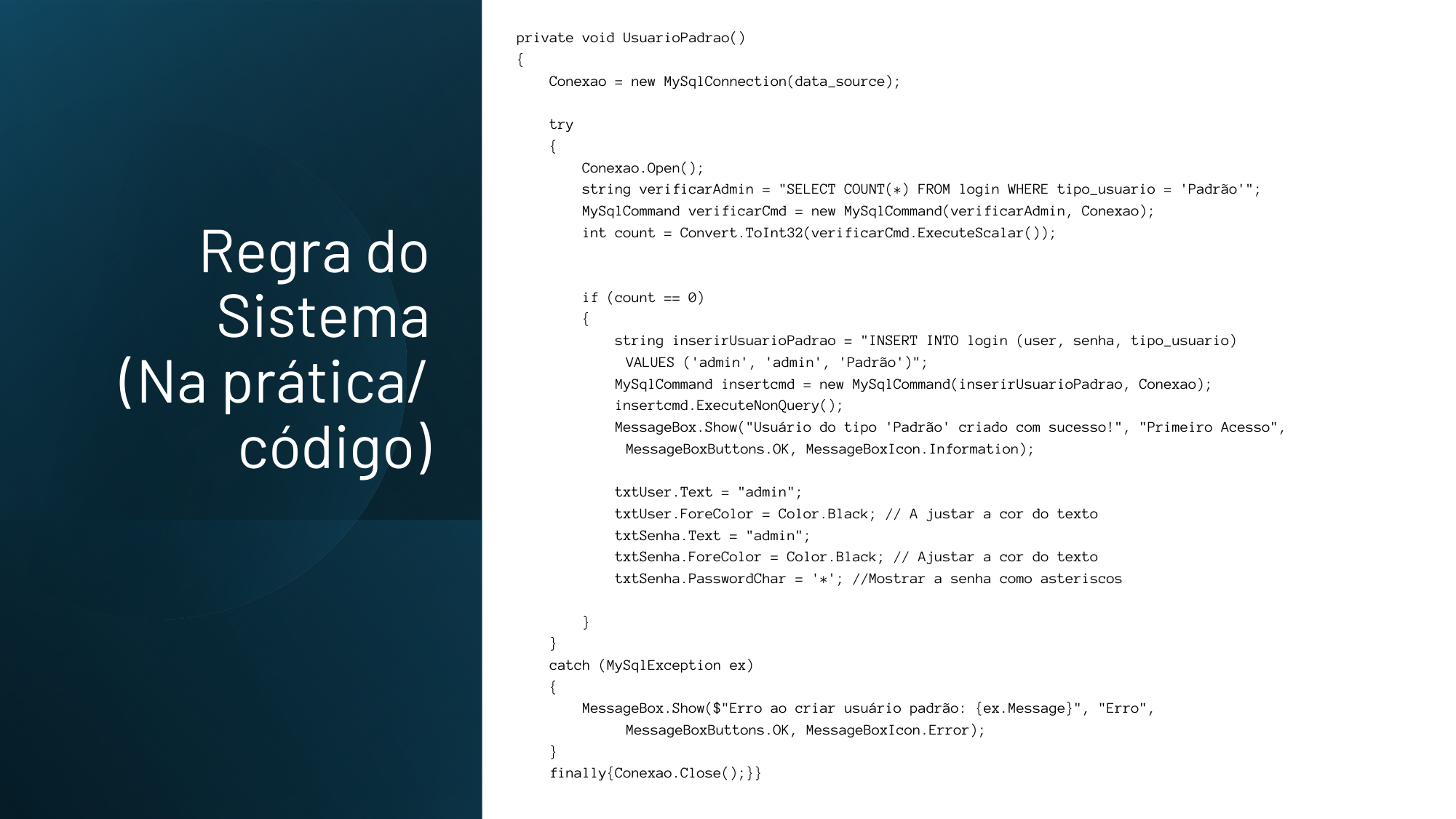

private void UsuarioPadrao()
{
    Conexao = new MySqlConnection(data_source);
    try
    {
        Conexao.Open();
        string verificarAdmin = "SELECT COUNT(*) FROM login WHERE tipo_usuario = 'Padrão'";
        MySqlCommand verificarCmd = new MySqlCommand(verificarAdmin, Conexao);
        int count = Convert.ToInt32(verificarCmd.ExecuteScalar());
        if (count == 0)
        {
            string inserirUsuarioPadrao = "INSERT INTO login (user, senha, tipo_usuario)
	VALUES ('admin', 'admin', 'Padrão')";
            MySqlCommand insertcmd = new MySqlCommand(inserirUsuarioPadrao, Conexao);
            insertcmd.ExecuteNonQuery();
            MessageBox.Show("Usuário do tipo 'Padrão' criado com sucesso!", "Primeiro Acesso",
	MessageBoxButtons.OK, MessageBoxIcon.Information);
            txtUser.Text = "admin";
            txtUser.ForeColor = Color.Black; // A justar a cor do texto
            txtSenha.Text = "admin";
            txtSenha.ForeColor = Color.Black; // Ajustar a cor do texto
            txtSenha.PasswordChar = '*'; //Mostrar a senha como asteriscos
        }
    }
    catch (MySqlException ex)
    {
        MessageBox.Show($"Erro ao criar usuário padrão: {ex.Message}", "Erro",
	MessageBoxButtons.OK, MessageBoxIcon.Error);
    }
    finally{Conexao.Close();}}

Criação de 1 formulário para dois acessos (Administrador e Usuário Simples).
Administrador: realiza alterações e cadastra Usuários.
(Necessário conter pelo menos 1 usuário do tipo administrador)
Usuário Simples: terá apenas o visual, não sendo possível alterar nenhuma informação.
Utilização de Banco de Dados MySqL e Windows Form.
Implementação Do sistema CRUD.

# Regra do Sistema (Na prática/ código)